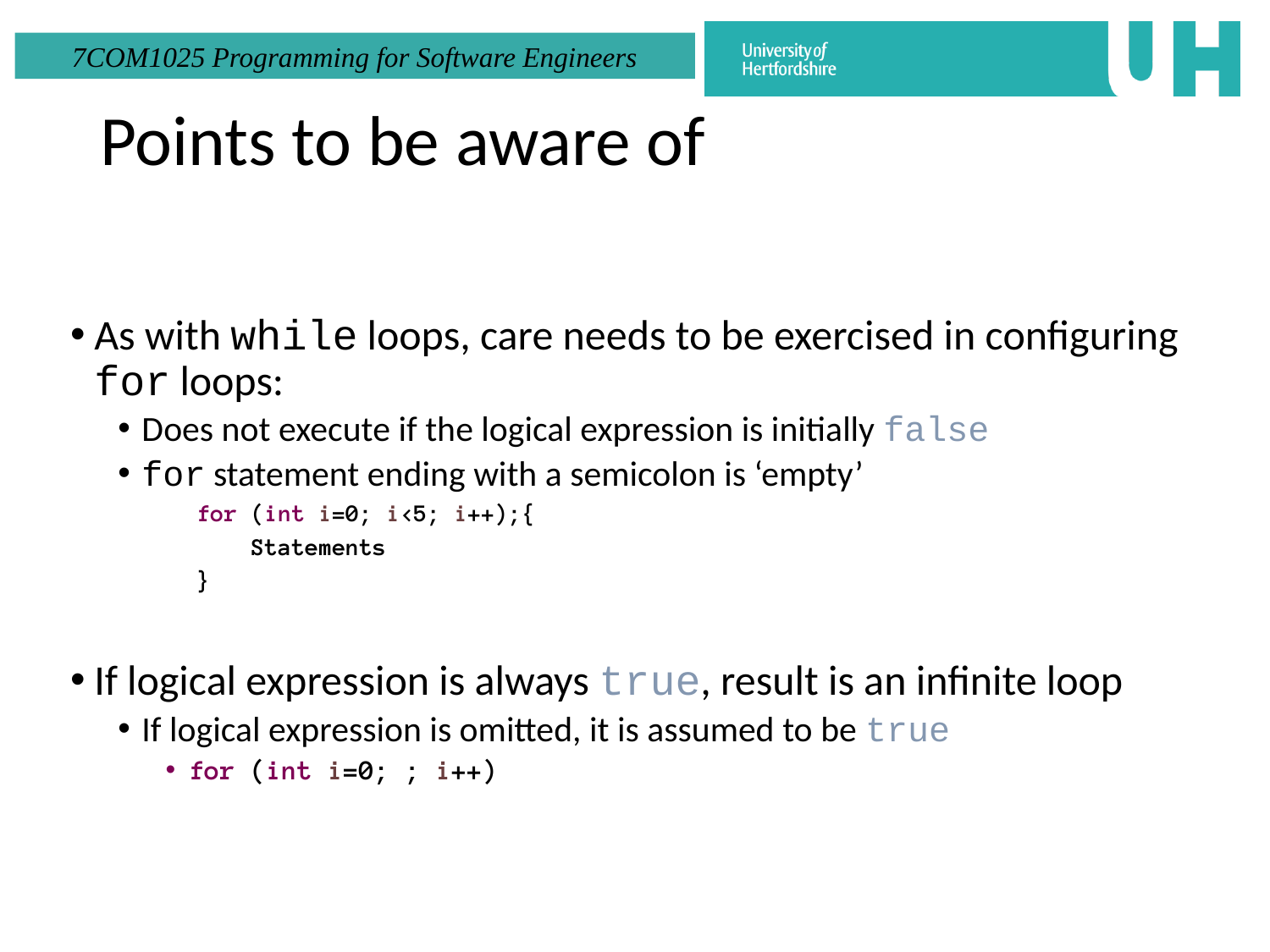

# Points to be aware of
As with while loops, care needs to be exercised in configuring for loops:
Does not execute if the logical expression is initially false
for statement ending with a semicolon is ‘empty’
for (int i=0; i<5; i++);{
    Statements
}

If logical expression is always true, result is an infinite loop
If logical expression is omitted, it is assumed to be true
for (int i=0; ; i++)